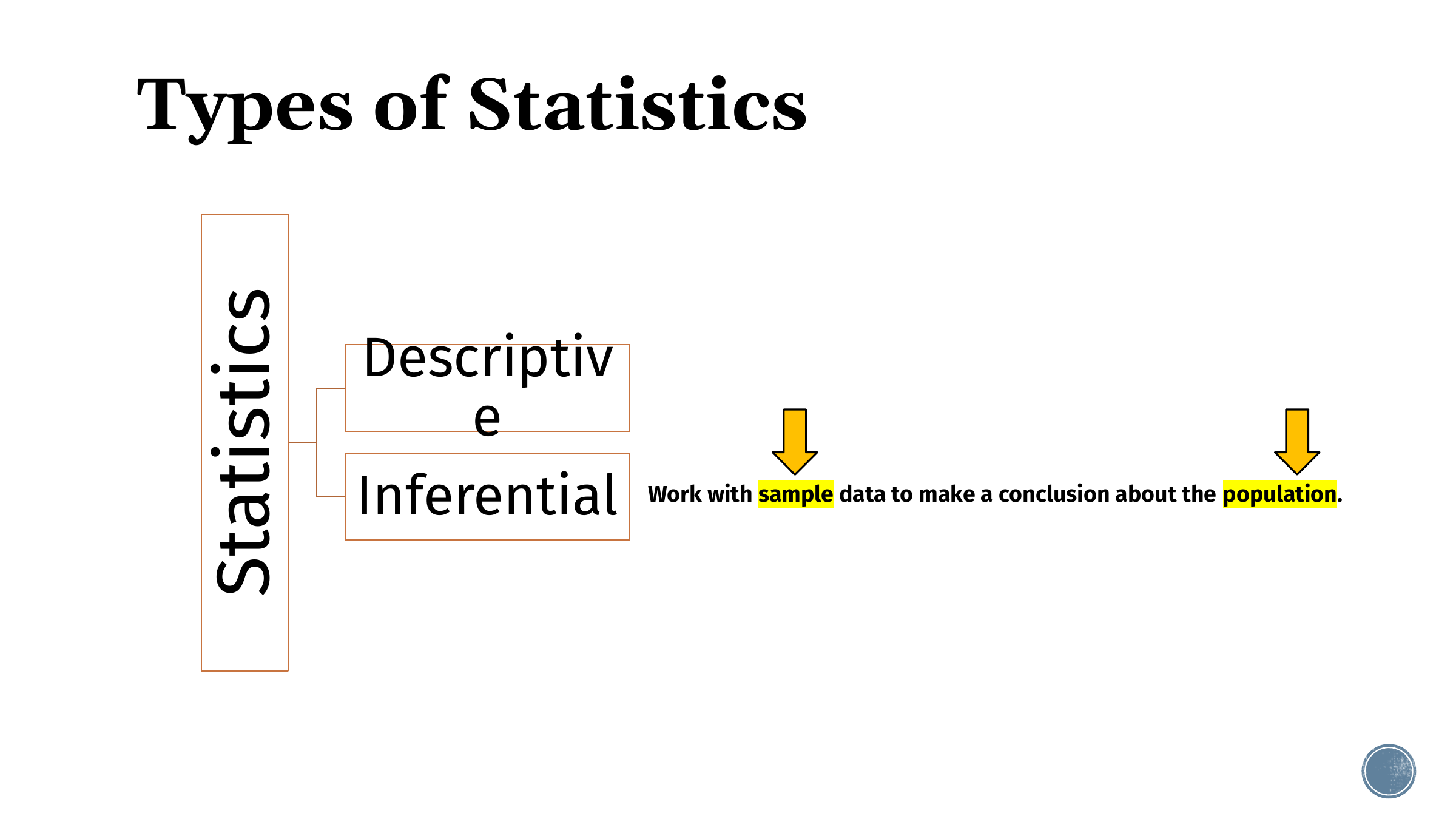

# Types of Statistics

Statistics
Descriptive
Inferential

Work with sample data to make a conclusion about the population.